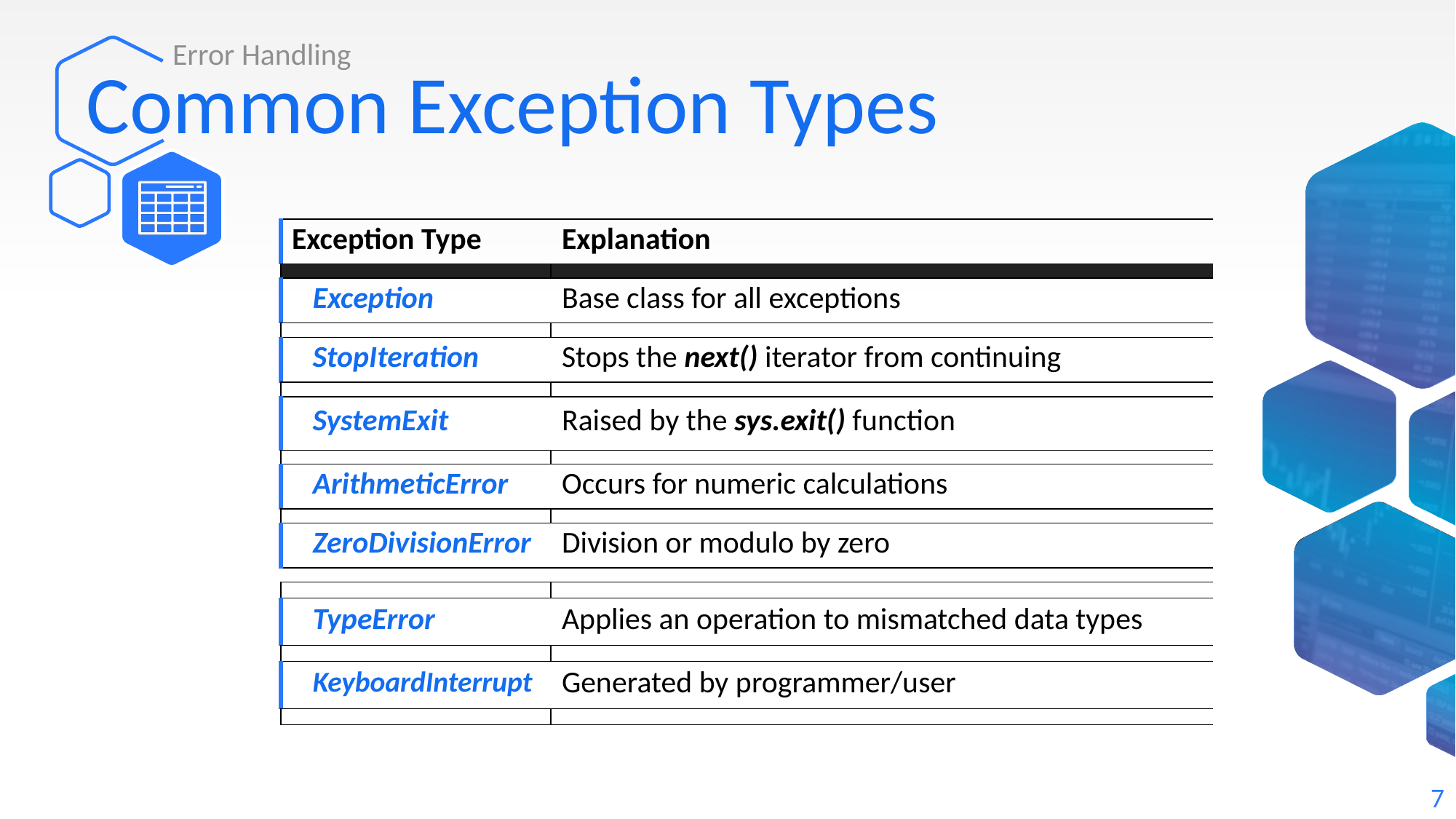

Error Handling
# Common Exception Types
| Exception Type | Explanation |
| --- | --- |
|  |  |
| Exception | Base class for all exceptions |
|  |  |
| StopIteration | Stops the next() iterator from continuing |
|  |  |
| SystemExit | Raised by the sys.exit() function |
|  |  |
| ArithmeticError | Occurs for numeric calculations |
|  |  |
| ZeroDivisionError | Division or modulo by zero |
|  |  |
| --- | --- |
| TypeError | Applies an operation to mismatched data types |
|  |  |
| KeyboardInterrupt | Generated by programmer/user |
|  |  |